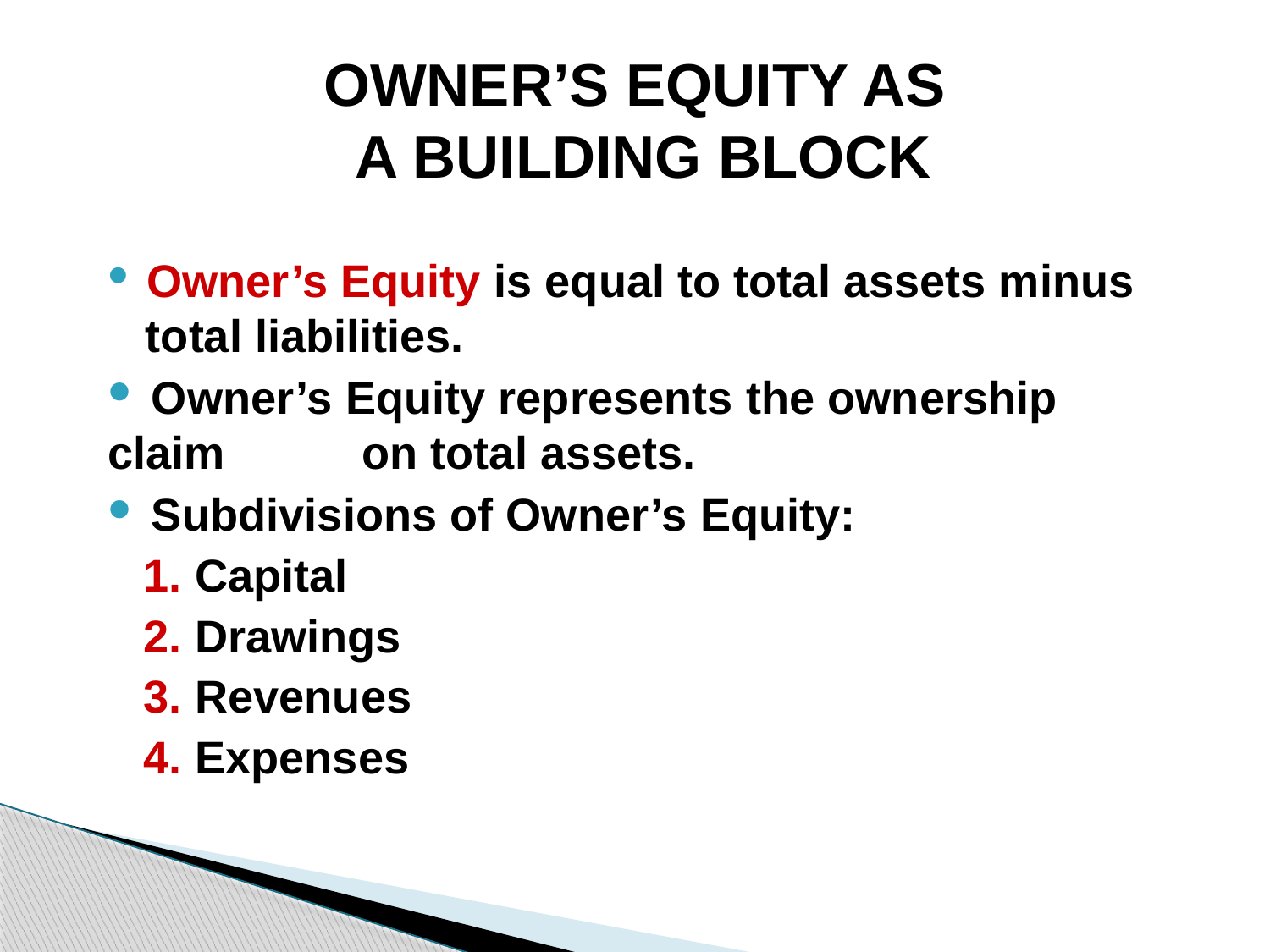

OWNER’S EQUITY AS
 A BUILDING BLOCK
 Owner’s Equity is equal to total assets minus 	total liabilities.
 Owner’s Equity represents the ownership claim 	on total assets.
 Subdivisions of Owner’s Equity:
	1. Capital
	2. Drawings
	3. Revenues
	4. Expenses